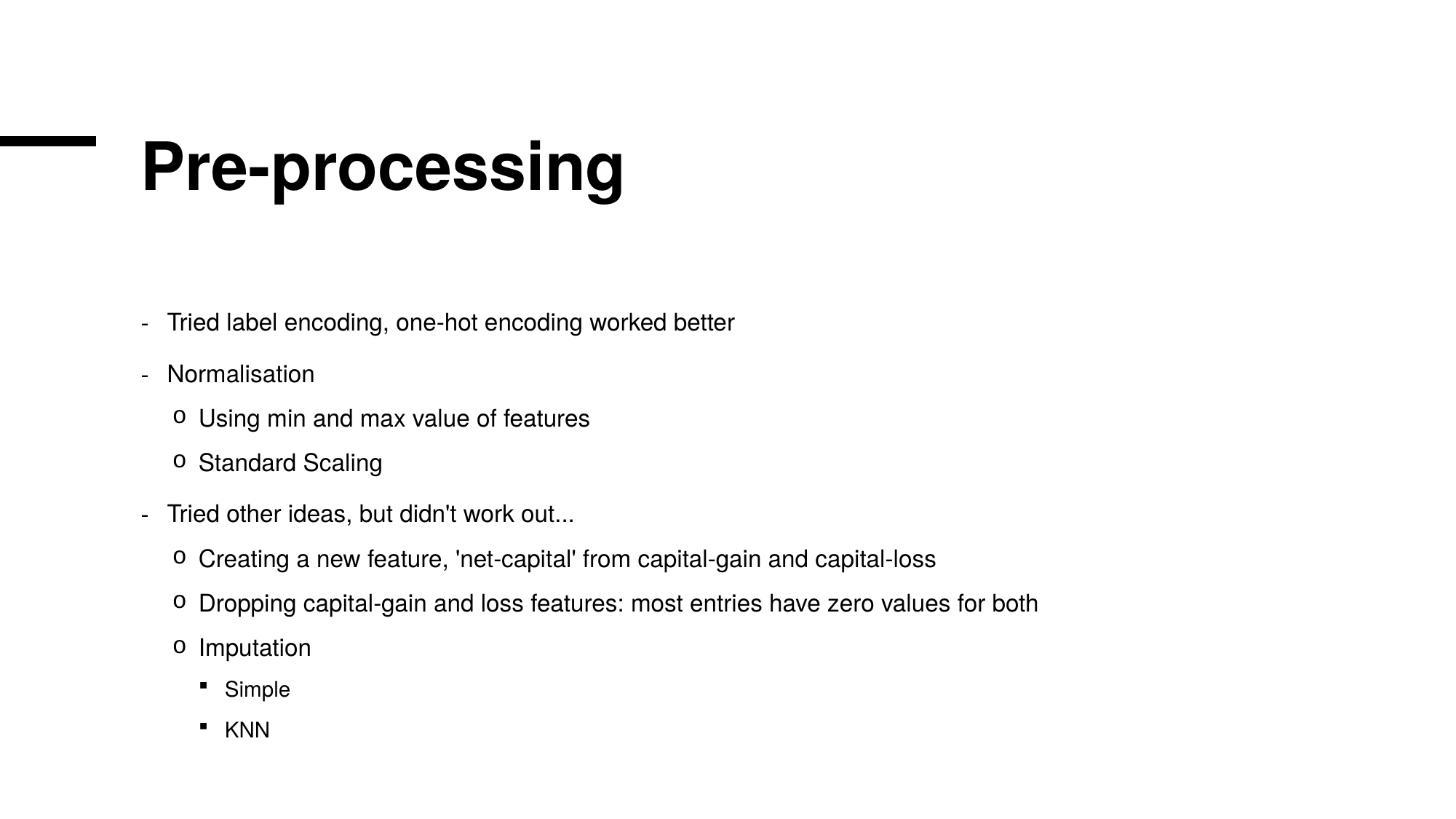

# Pre-processing
Tried label encoding, one-hot encoding worked better
Normalisation
Using min and max value of features
Standard Scaling
Tried other ideas, but didn't work out...
Creating a new feature, 'net-capital' from capital-gain and capital-loss
Dropping capital-gain and loss features: most entries have zero values for both
Imputation
Simple
KNN